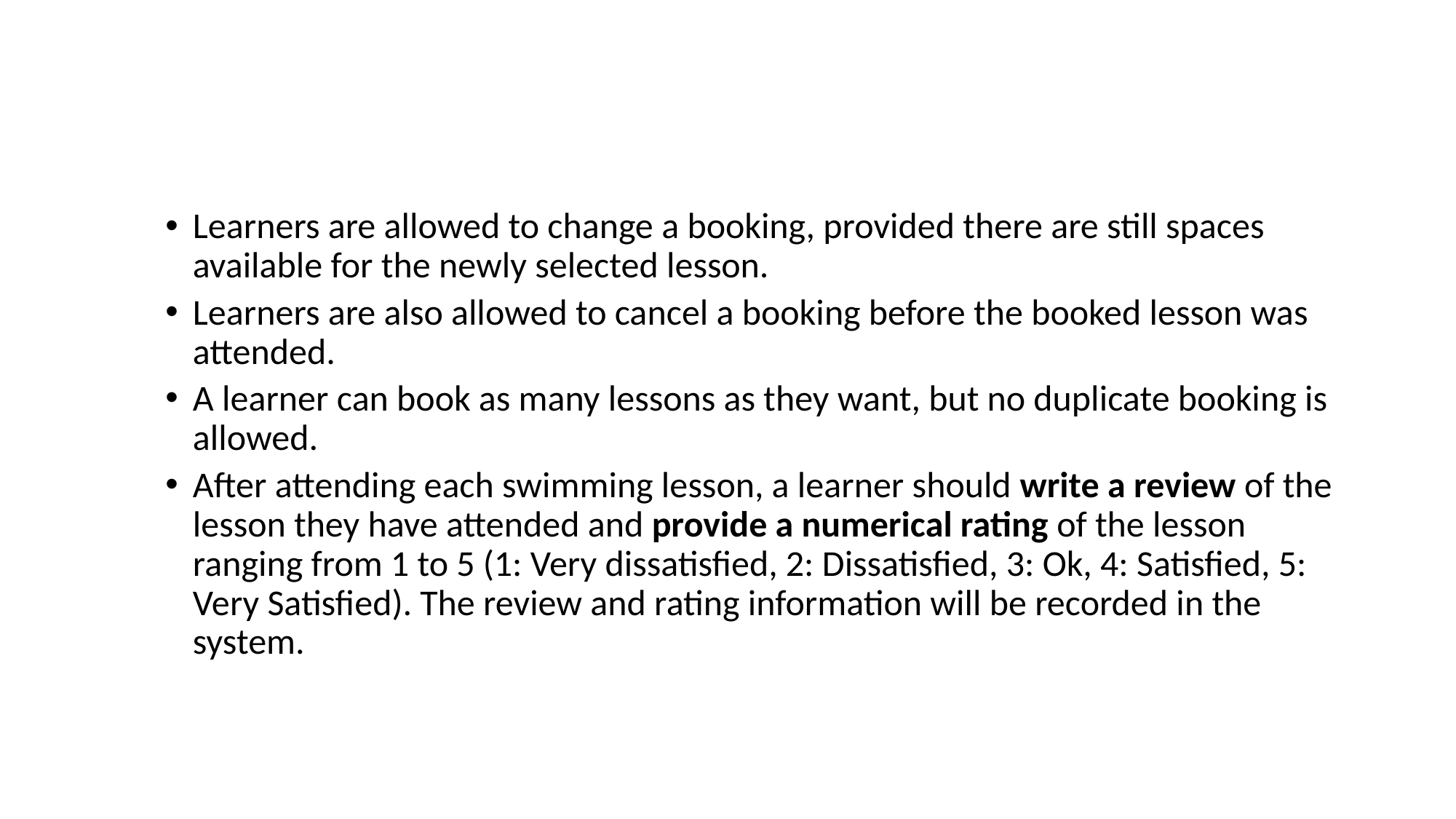

#
Learners are allowed to change a booking, provided there are still spaces available for the newly selected lesson.
Learners are also allowed to cancel a booking before the booked lesson was attended.
A learner can book as many lessons as they want, but no duplicate booking is allowed.
After attending each swimming lesson, a learner should write a review of the lesson they have attended and provide a numerical rating of the lesson ranging from 1 to 5 (1: Very dissatisfied, 2: Dissatisfied, 3: Ok, 4: Satisfied, 5: Very Satisfied). The review and rating information will be recorded in the system.